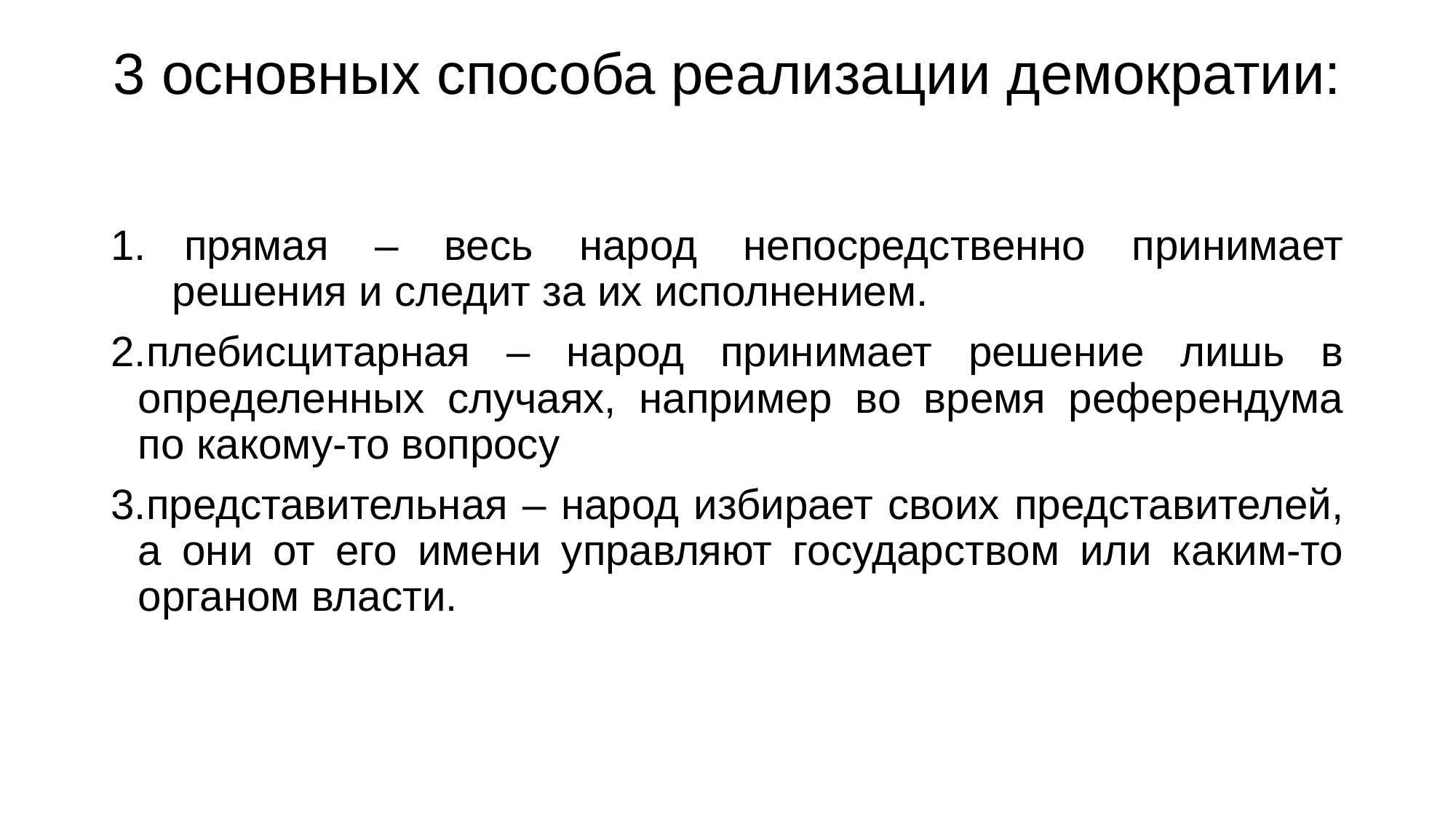

# 3 основных способа реализации демократии:
 прямая – весь народ непосредственно принимает решения и следит за их исполнением.
плебисцитарная – народ принимает решение лишь в определенных случаях, например во время референдума по какому-то вопросу
представительная – народ избирает своих представителей, а они от его имени управляют государством или каким-то органом власти.